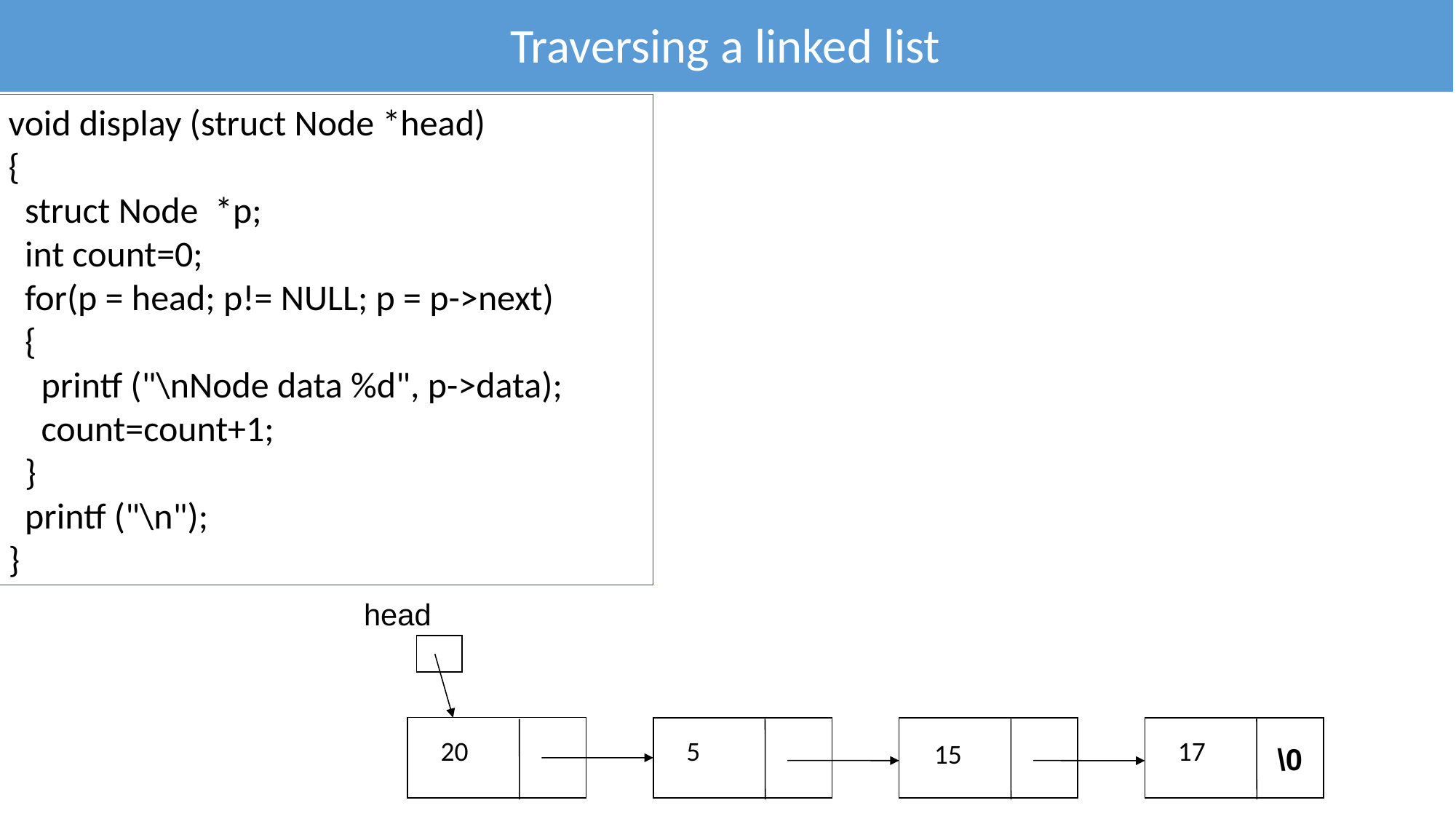

Traversing a linked list
void display (struct Node *head)
{
  struct Node  *p;
  int count=0;
  for(p = head; p!= NULL; p = p->next)
  {
    printf ("\nNode data %d", p->data);
    count=count+1;
  }
  printf ("\n");
}
head

20
5
17
15

\0